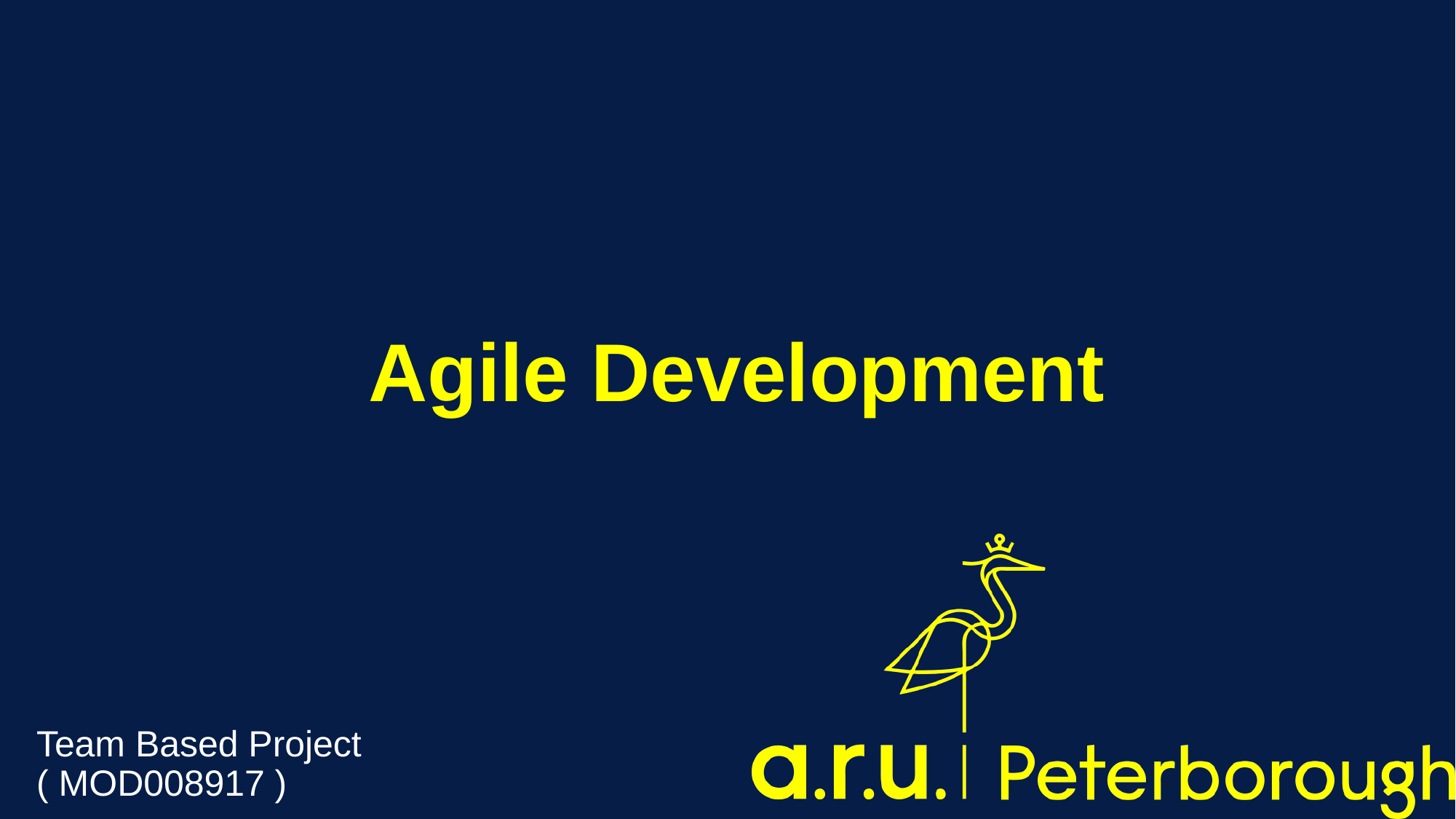

Agile Development
Team Based Project
( MOD008917 )